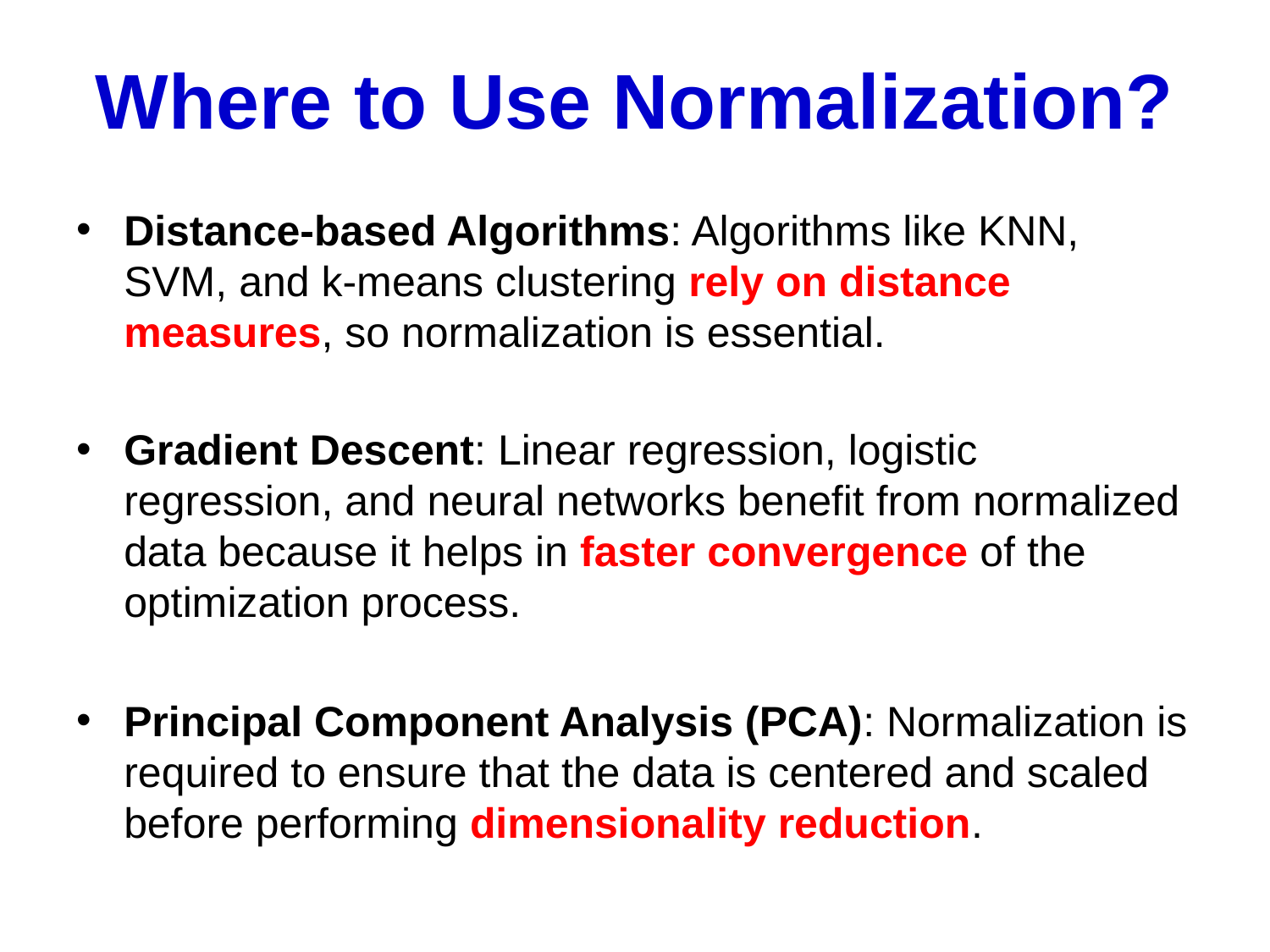

# Where to Use Normalization?
Distance-based Algorithms: Algorithms like KNN, SVM, and k-means clustering rely on distance measures, so normalization is essential.

Gradient Descent: Linear regression, logistic regression, and neural networks benefit from normalized data because it helps in faster convergence of the optimization process.

Principal Component Analysis (PCA): Normalization is required to ensure that the data is centered and scaled before performing dimensionality reduction.